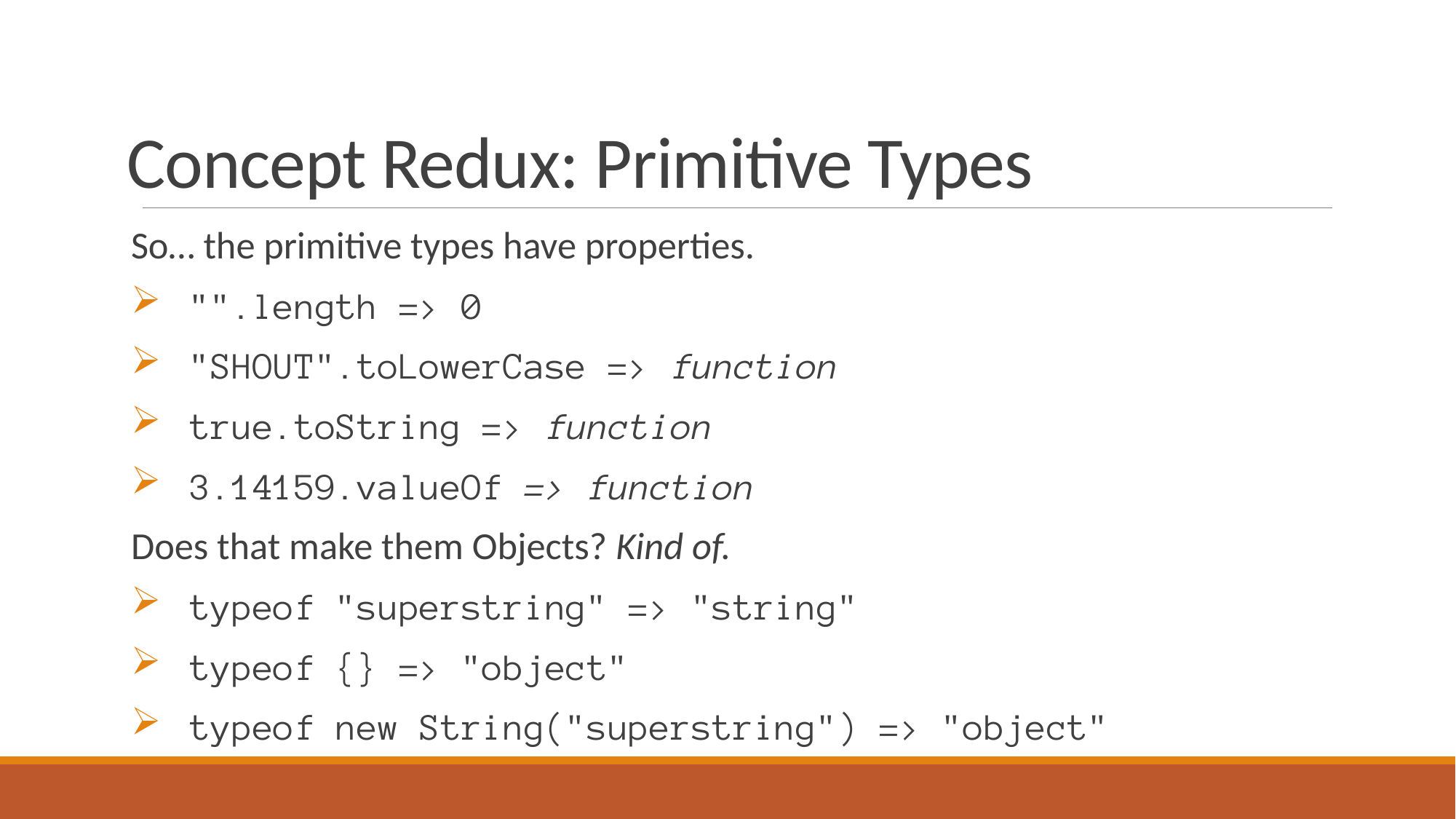

# Concept Redux: Primitive Types
So… the primitive types have properties.
"".length => 0
"SHOUT".toLowerCase => function
true.toString => function
3.14159.valueOf => function
Does that make them Objects? Kind of.
typeof "superstring" => "string"
typeof {} => "object"
typeof new String("superstring") => "object"